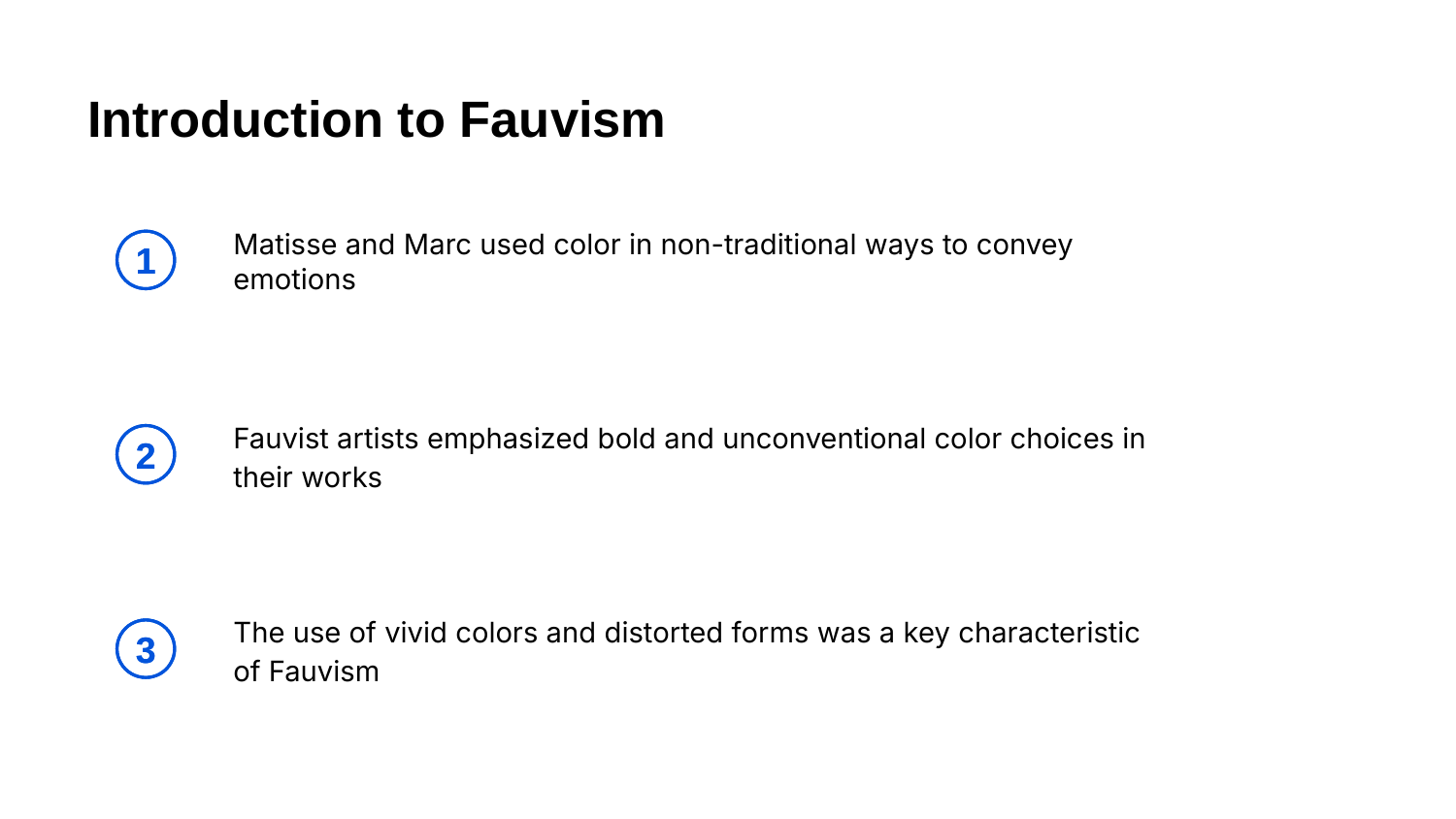

# Introduction to Fauvism
Matisse and Marc used color in non-traditional ways to convey emotions
1
Fauvist artists emphasized bold and unconventional color choices in their works
2
The use of vivid colors and distorted forms was a key characteristic of Fauvism
3